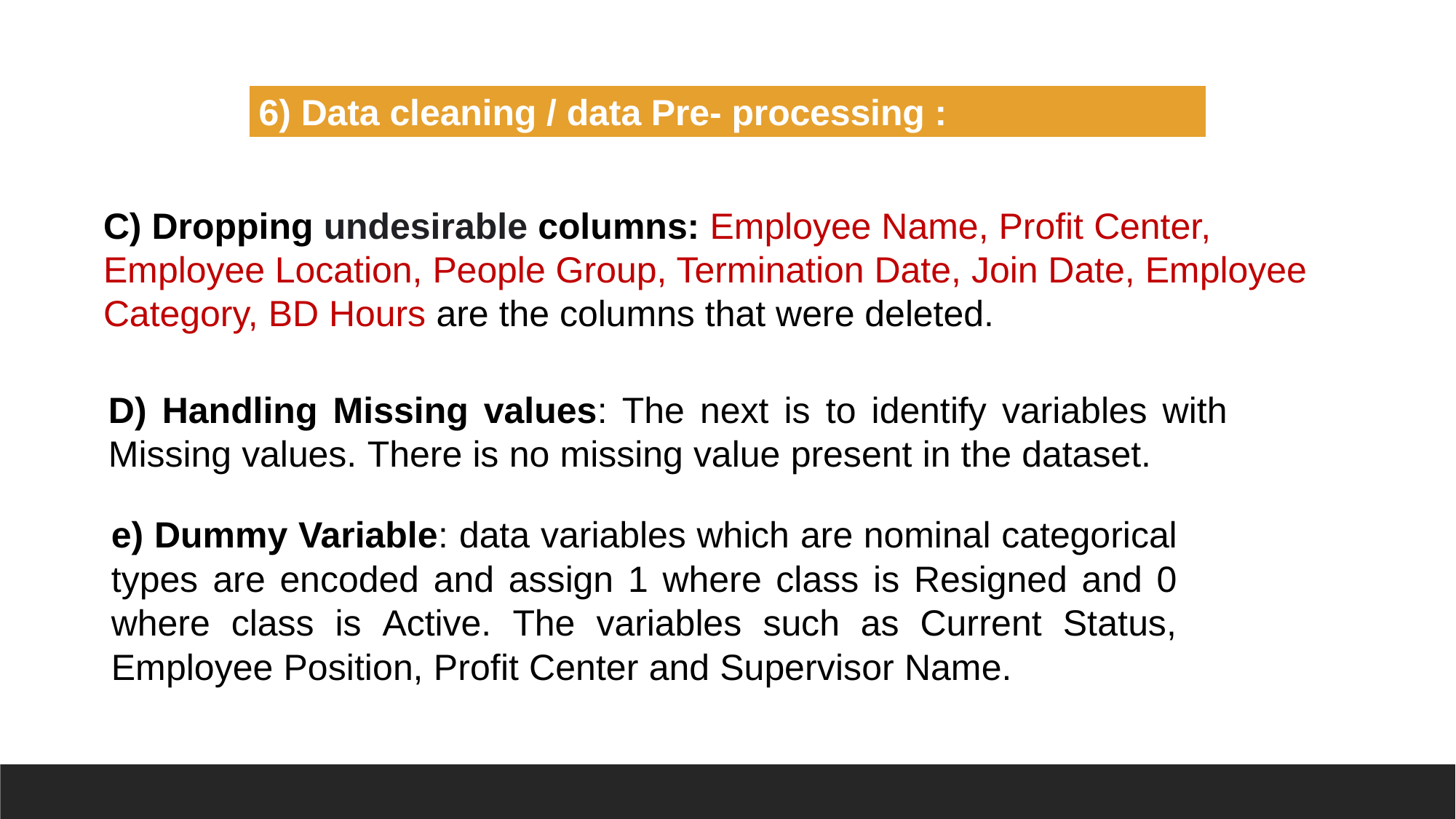

6) Data cleaning / data Pre- processing :

C) Dropping undesirable columns: Employee Name, Profit Center, Employee Location, People Group, Termination Date, Join Date, Employee Category, BD Hours are the columns that were deleted.

D) Handling Missing values: The next is to identify variables with Missing values. There is no missing value present in the dataset.
e) Dummy Variable: data variables which are nominal categorical types are encoded and assign 1 where class is Resigned and 0 where class is Active. The variables such as Current Status, Employee Position, Profit Center and Supervisor Name.